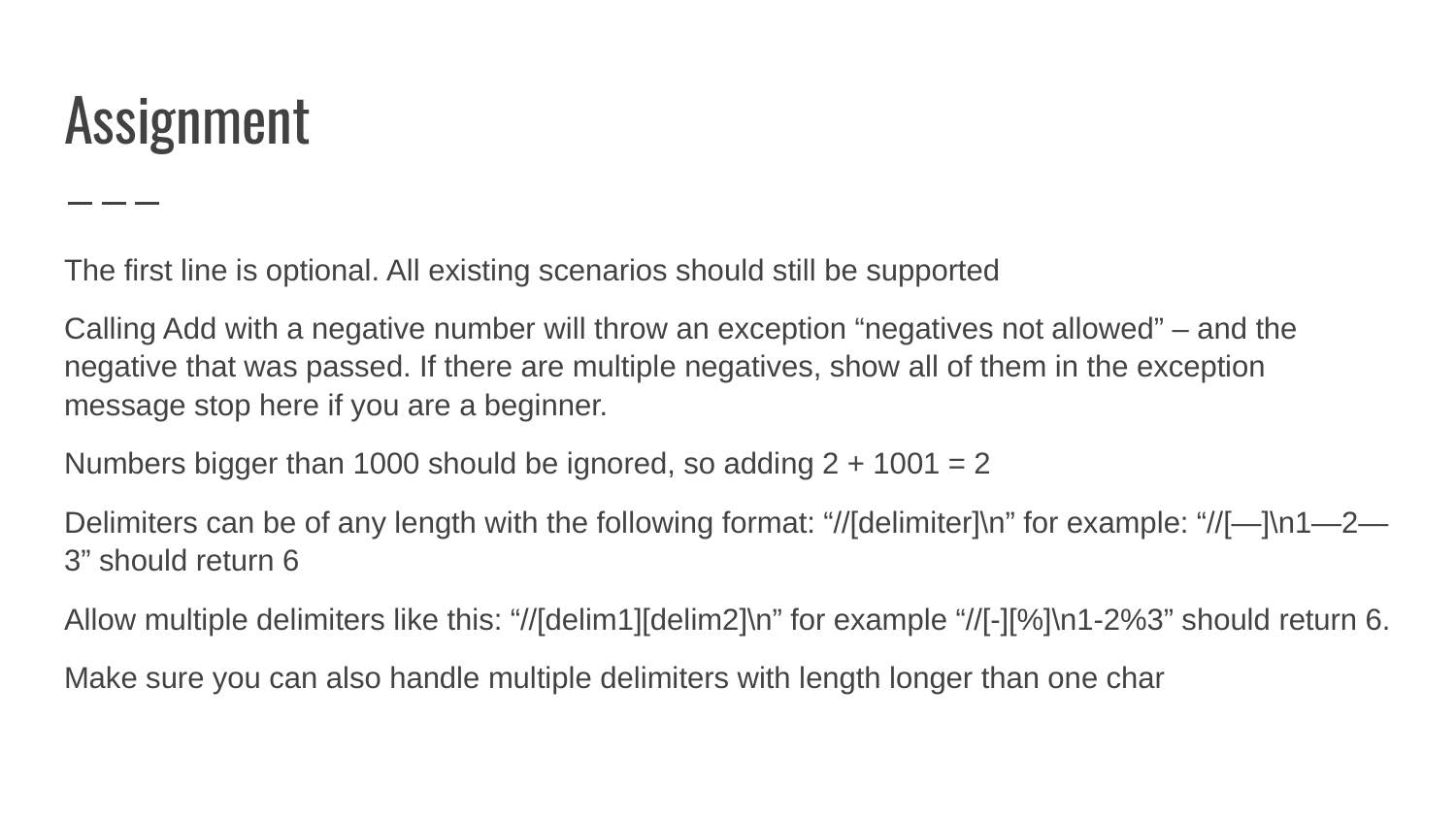

# Assignment
The first line is optional. All existing scenarios should still be supported
Calling Add with a negative number will throw an exception “negatives not allowed” – and the negative that was passed. If there are multiple negatives, show all of them in the exception message stop here if you are a beginner.
Numbers bigger than 1000 should be ignored, so adding 2 + 1001 = 2
Delimiters can be of any length with the following format: “//[delimiter]\n” for example: “//[—]\n1—2—3” should return 6
Allow multiple delimiters like this: “//[delim1][delim2]\n” for example “//[-][%]\n1-2%3” should return 6.
Make sure you can also handle multiple delimiters with length longer than one char